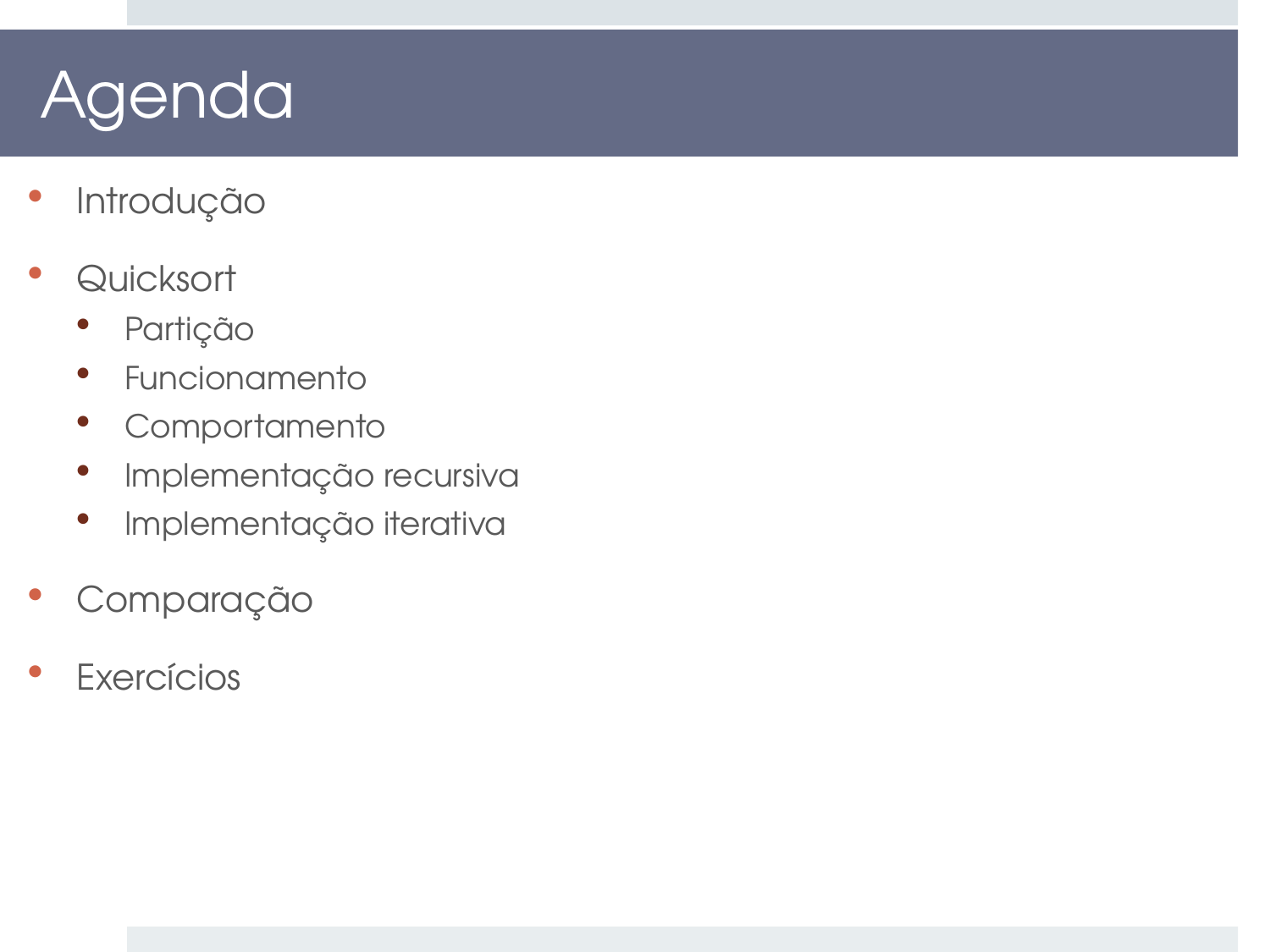

# Agenda
Introdução
Quicksort
Partição
Funcionamento
Comportamento
Implementação recursiva
Implementação iterativa
Comparação
Exercícios